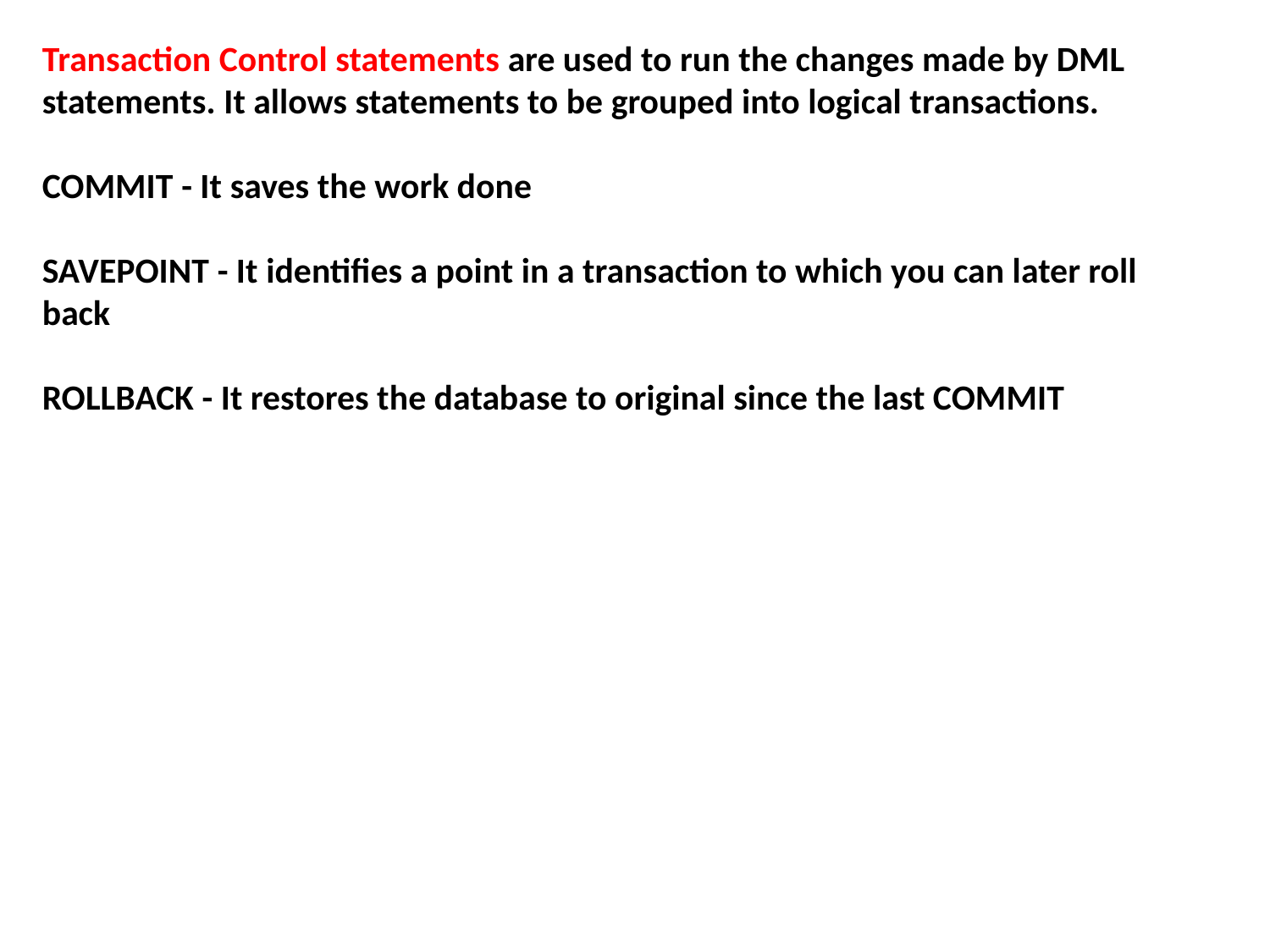

Transaction Control statements are used to run the changes made by DML statements. It allows statements to be grouped into logical transactions.

COMMIT - It saves the work done

SAVEPOINT - It identifies a point in a transaction to which you can later roll back

ROLLBACK - It restores the database to original since the last COMMIT